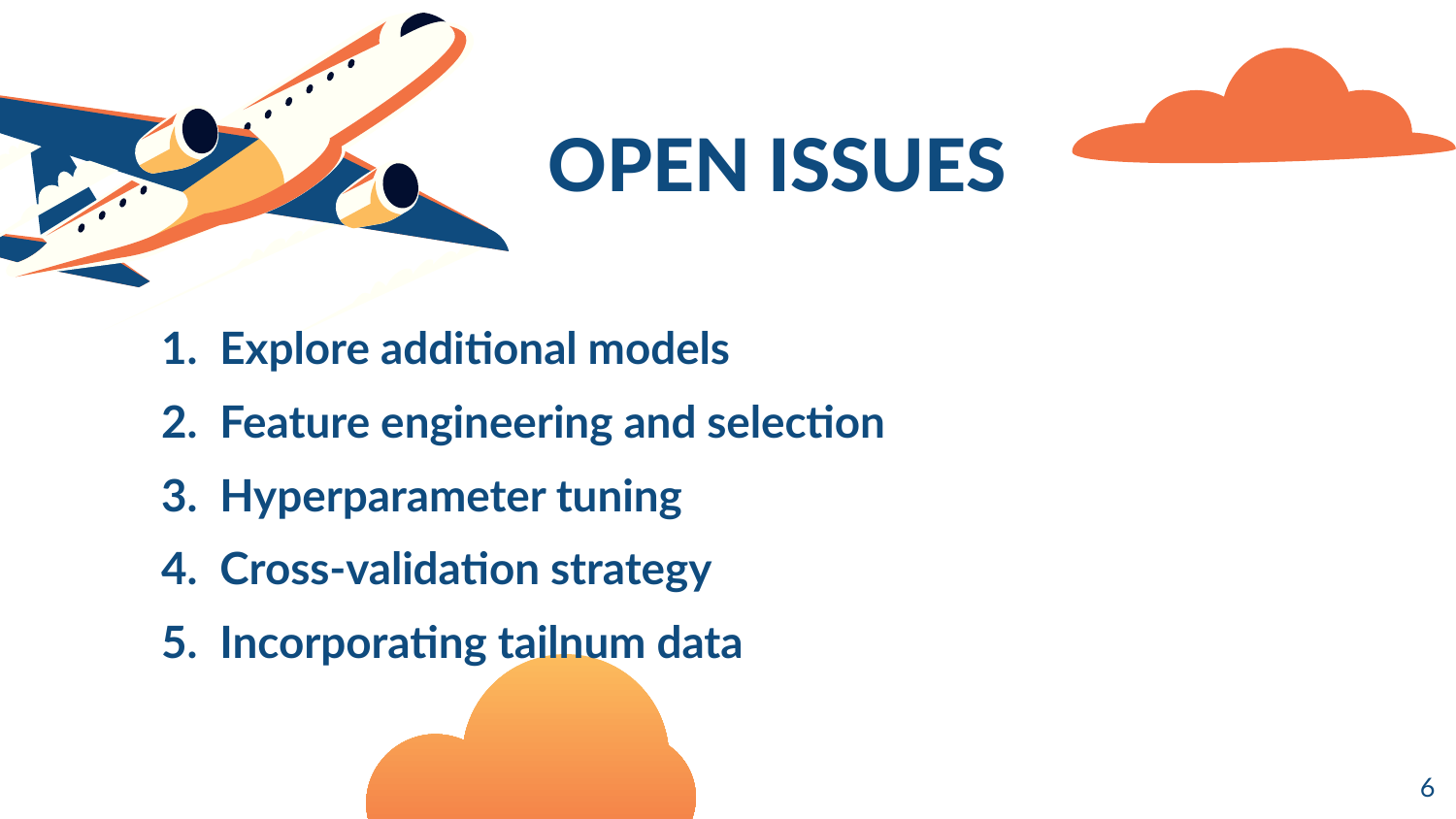

# OPEN ISSUES
Explore additional models
Feature engineering and selection
Hyperparameter tuning
Cross-validation strategy
Incorporating tailnum data
6